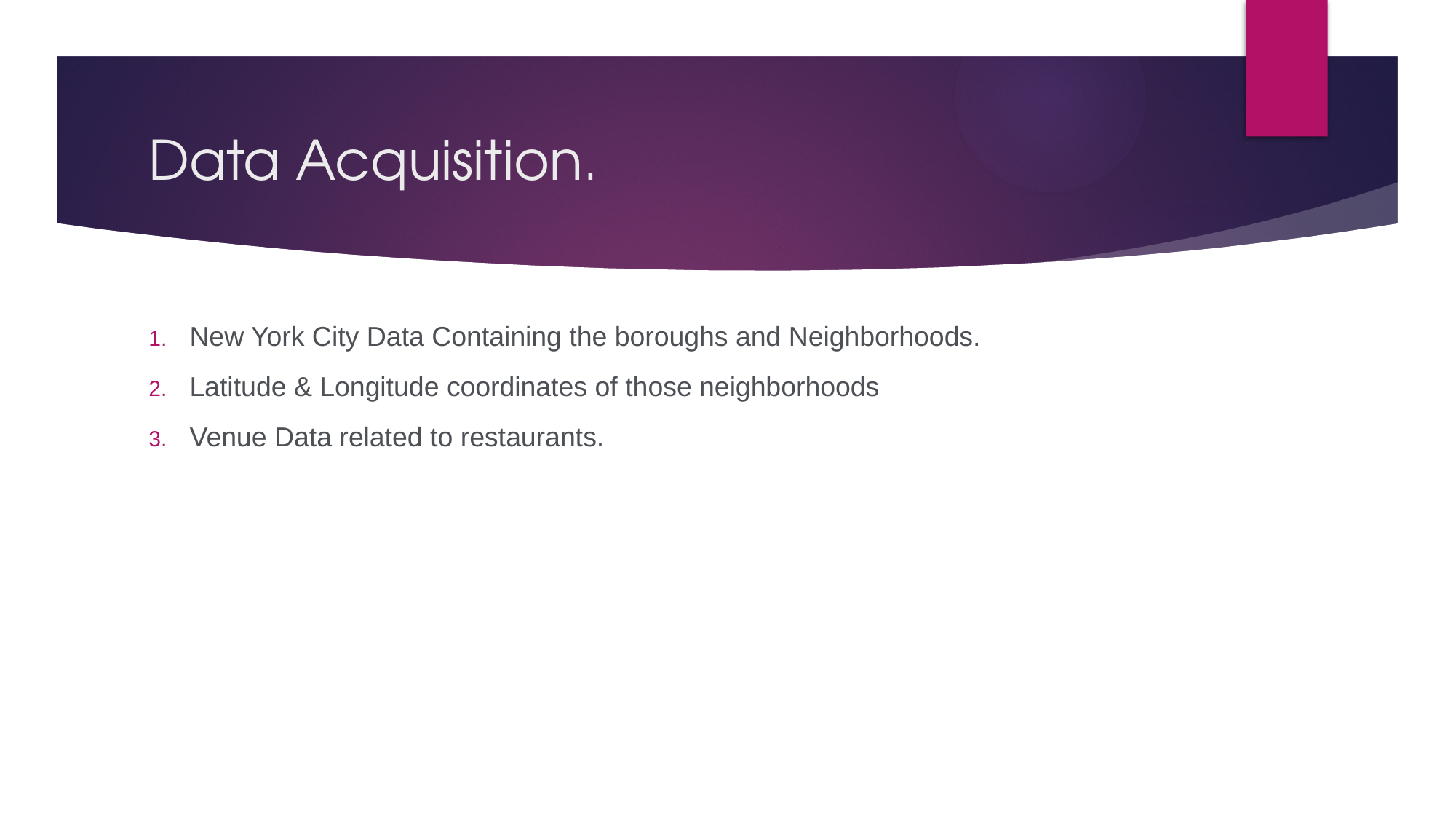

# Data Acquisition.
New York City Data Containing the boroughs and Neighborhoods.
Latitude & Longitude coordinates of those neighborhoods
Venue Data related to restaurants.